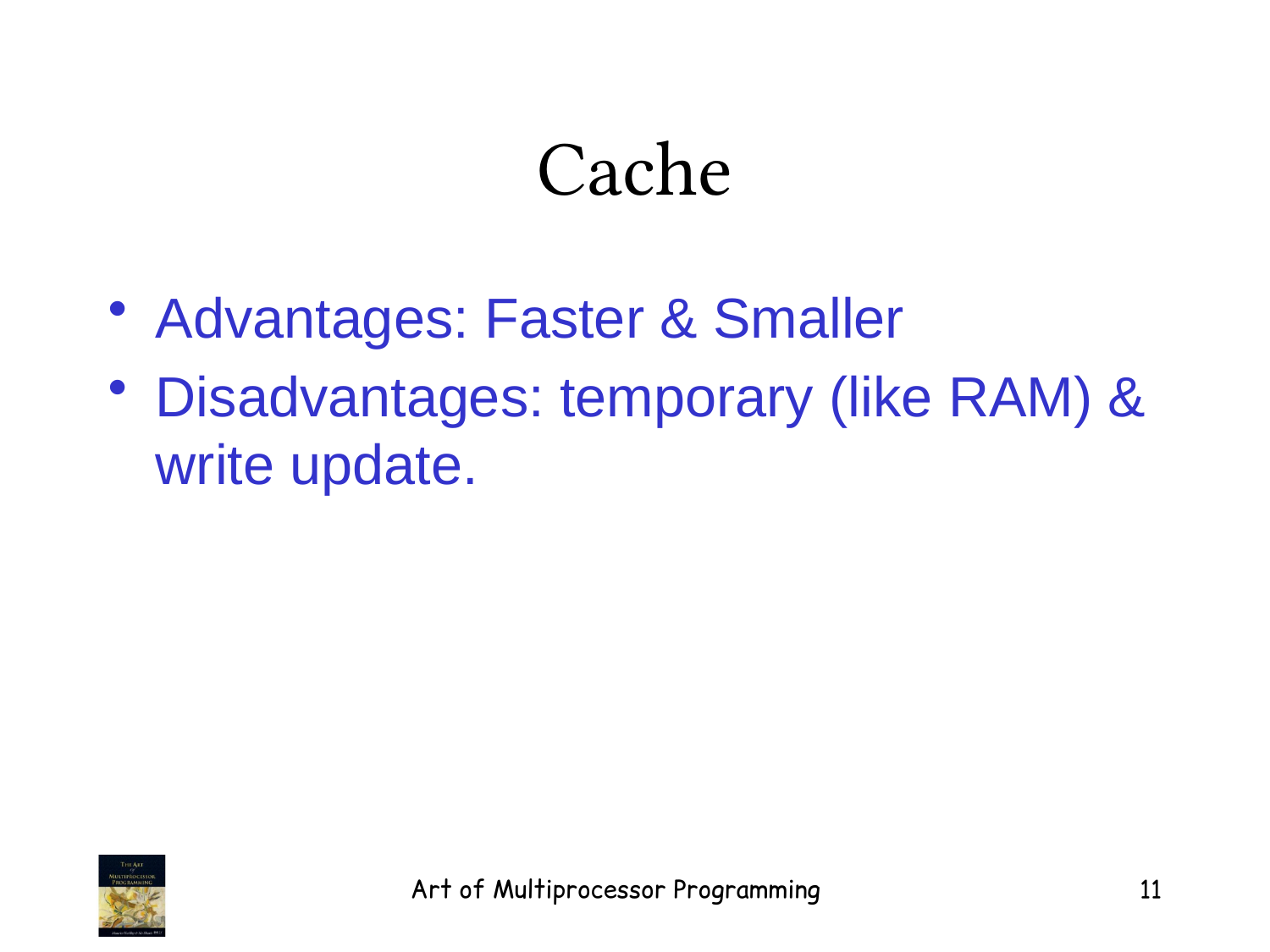

# Cache
Advantages: Faster & Smaller
Disadvantages: temporary (like RAM) & write update.

Art of Multiprocessor Programming
11